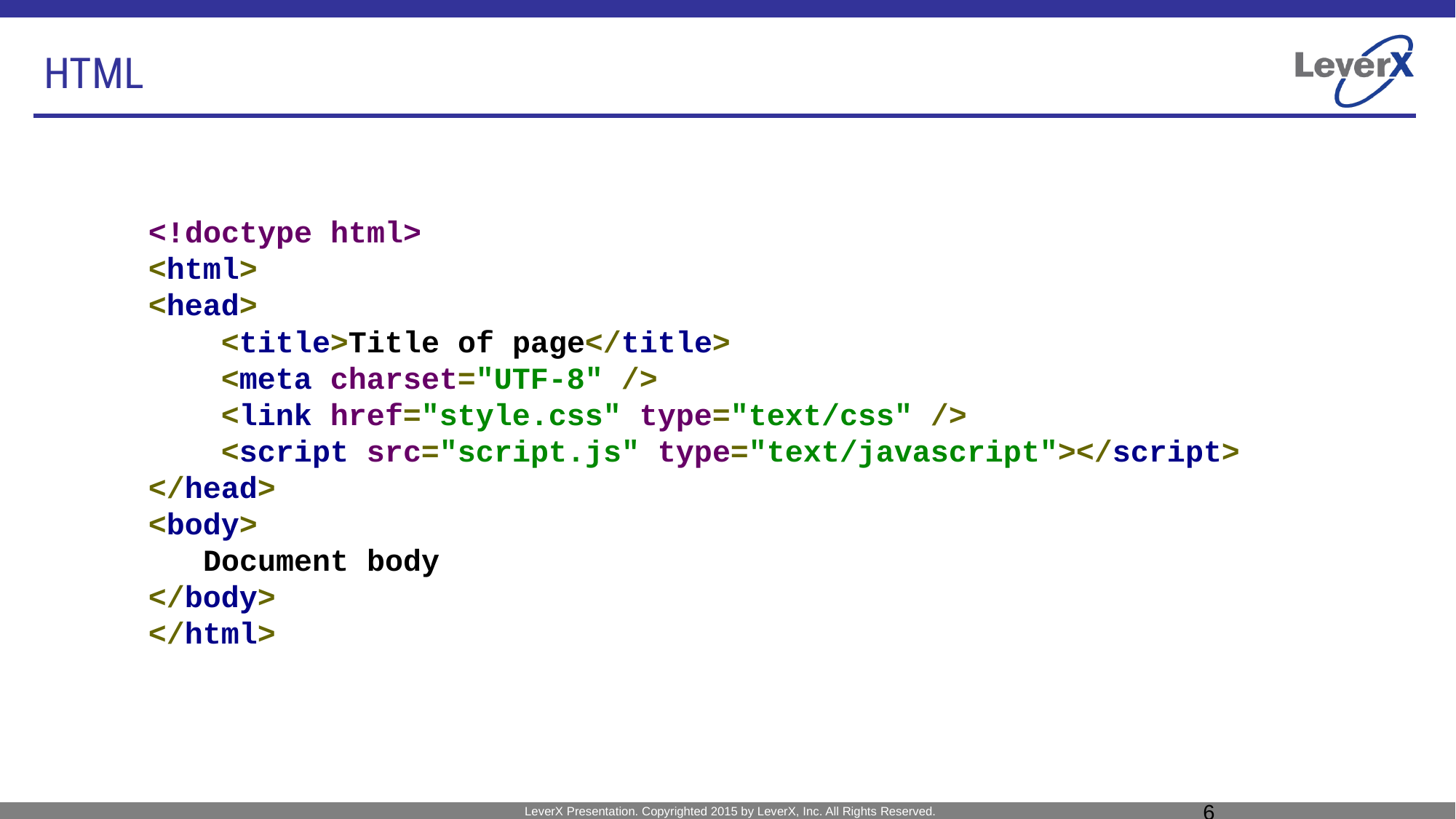

# HTML
<!doctype html>
<html>
<head>
    <title>Title of page</title>
    <meta charset="UTF-8" />
    <link href="style.css" type="text/css" />
    <script src="script.js" type="text/javascript"></script>
</head>
<body>
   Document body
</body>
</html>
LeverX Presentation. Copyrighted 2015 by LeverX, Inc. All Rights Reserved.
6